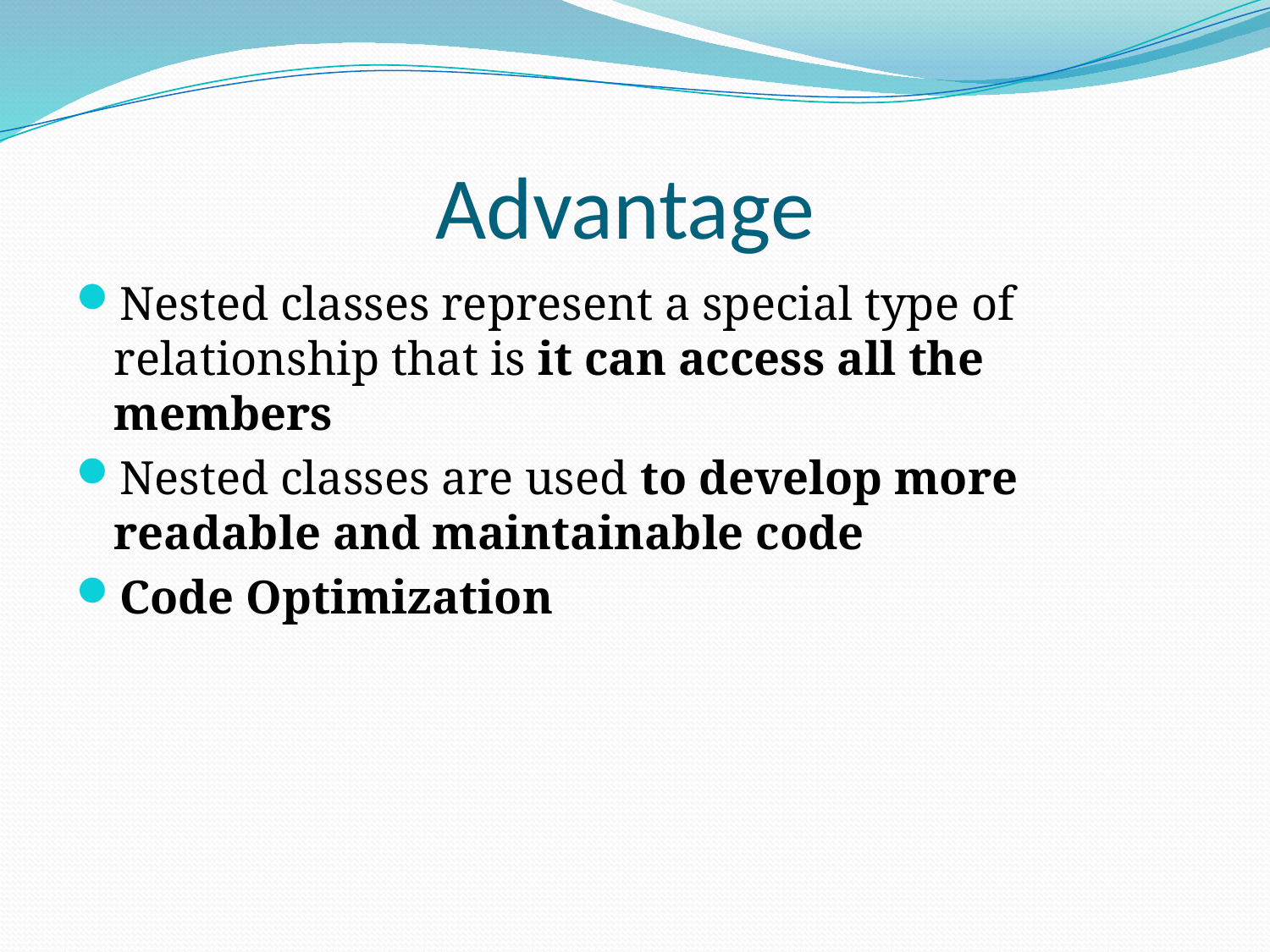

# Advantage
Nested classes represent a special type of relationship that is it can access all the members
Nested classes are used to develop more readable and maintainable code
Code Optimization